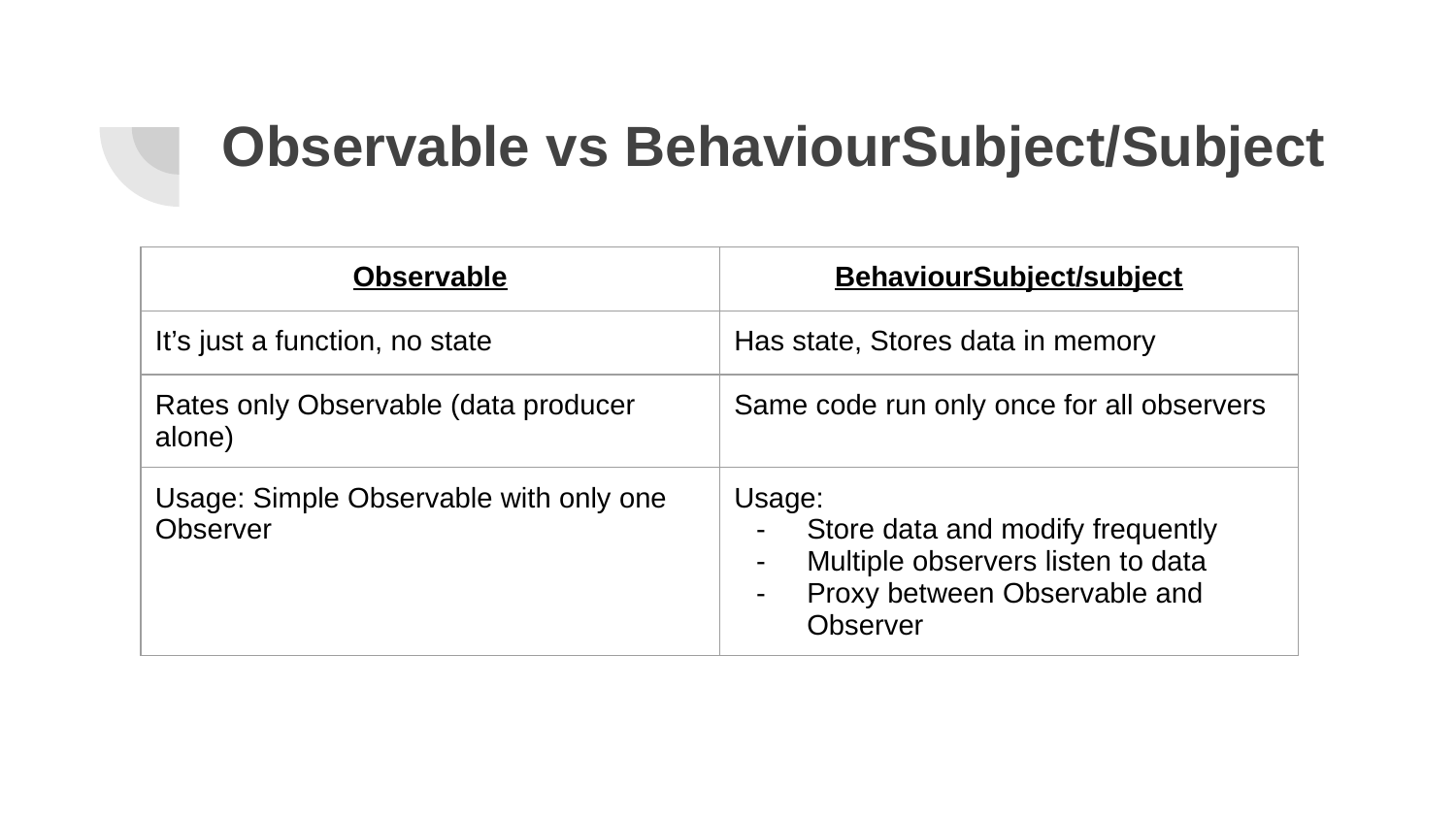

# Observable vs BehaviourSubject/Subject
| Observable | BehaviourSubject/subject |
| --- | --- |
| It’s just a function, no state | Has state, Stores data in memory |
| Rates only Observable (data producer alone) | Same code run only once for all observers |
| Usage: Simple Observable with only one Observer | Usage: Store data and modify frequently Multiple observers listen to data Proxy between Observable and Observer |